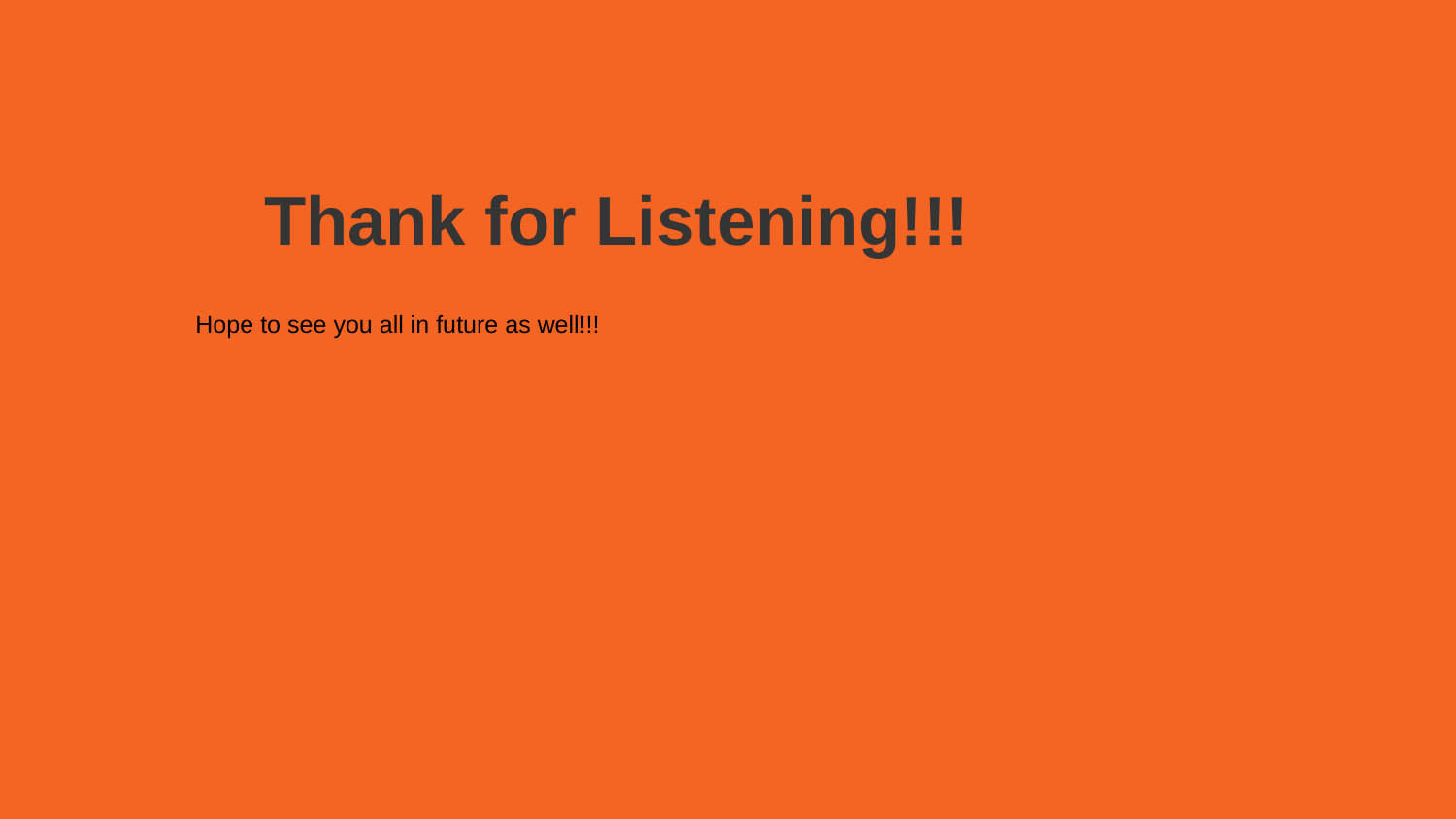

Thank for Listening!!!
Hope to see you all in future as well!!!